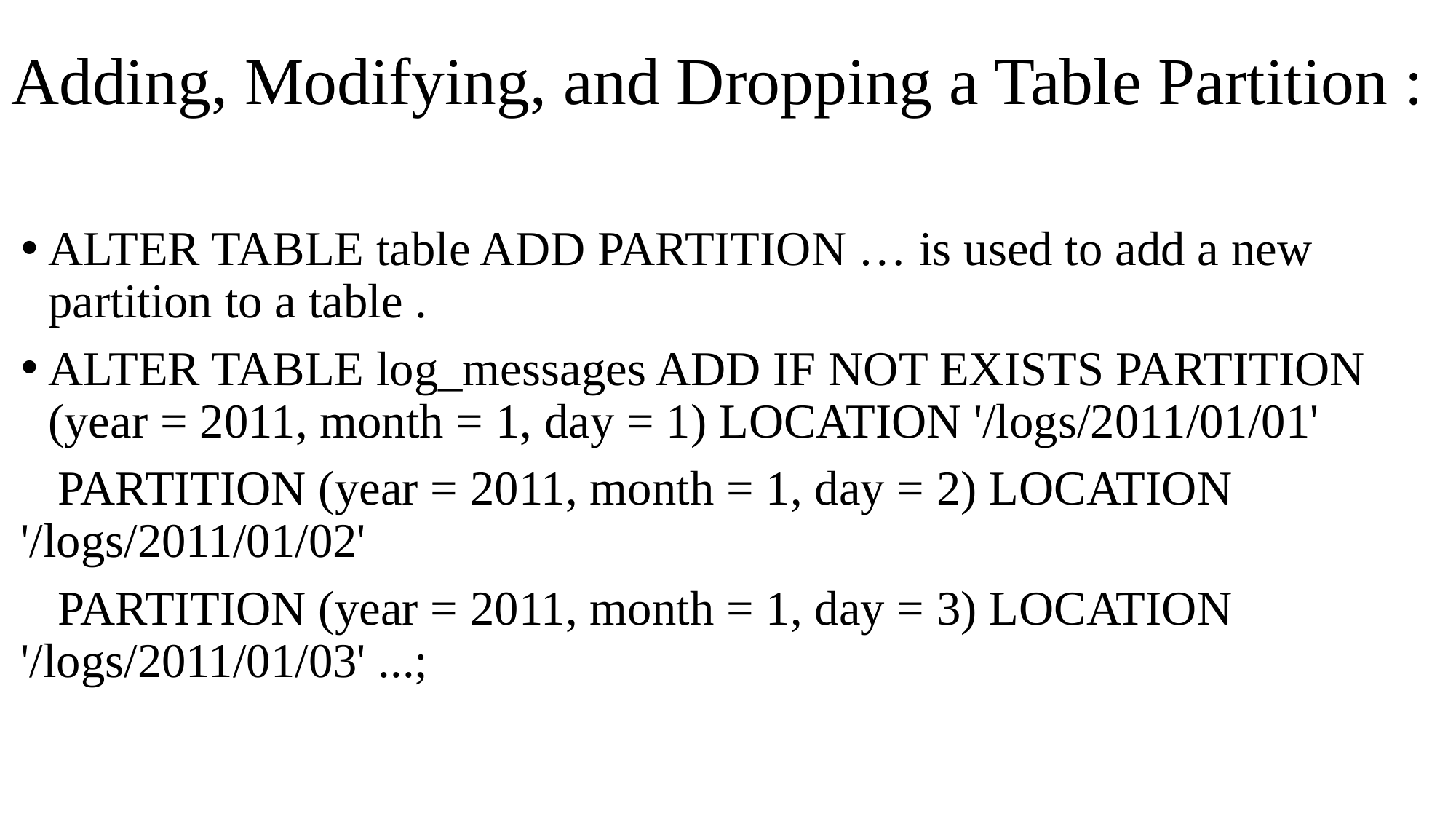

# Adding, Modifying, and Dropping a Table Partition :
ALTER TABLE table ADD PARTITION … is used to add a new partition to a table .
ALTER TABLE log_messages ADD IF NOT EXISTS PARTITION (year = 2011, month = 1, day = 1) LOCATION '/logs/2011/01/01'
   PARTITION (year = 2011, month = 1, day = 2) LOCATION '/logs/2011/01/02'
   PARTITION (year = 2011, month = 1, day = 3) LOCATION '/logs/2011/01/03' ...;